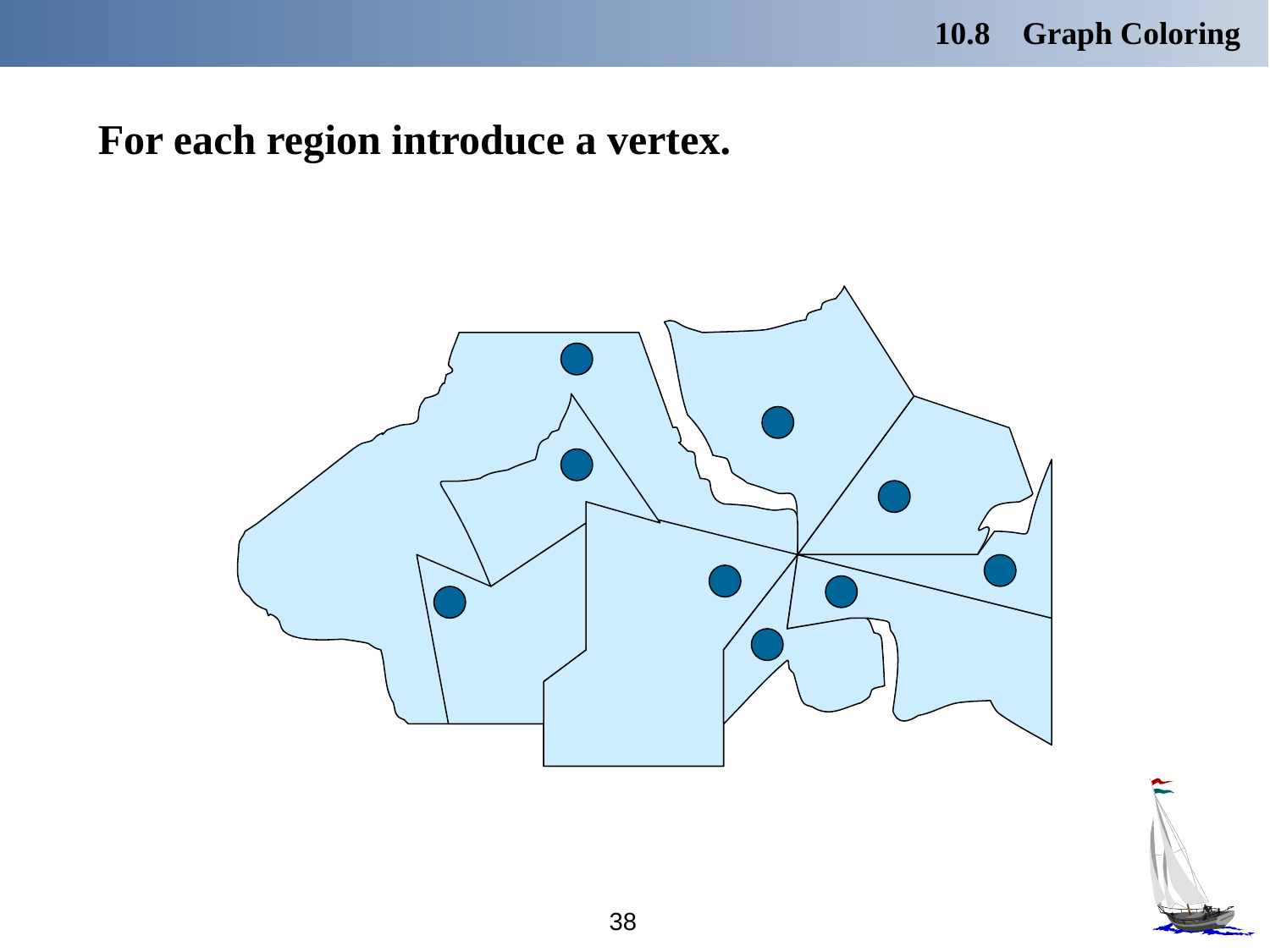

10.8    Graph Coloring
 For each region introduce a vertex.

38